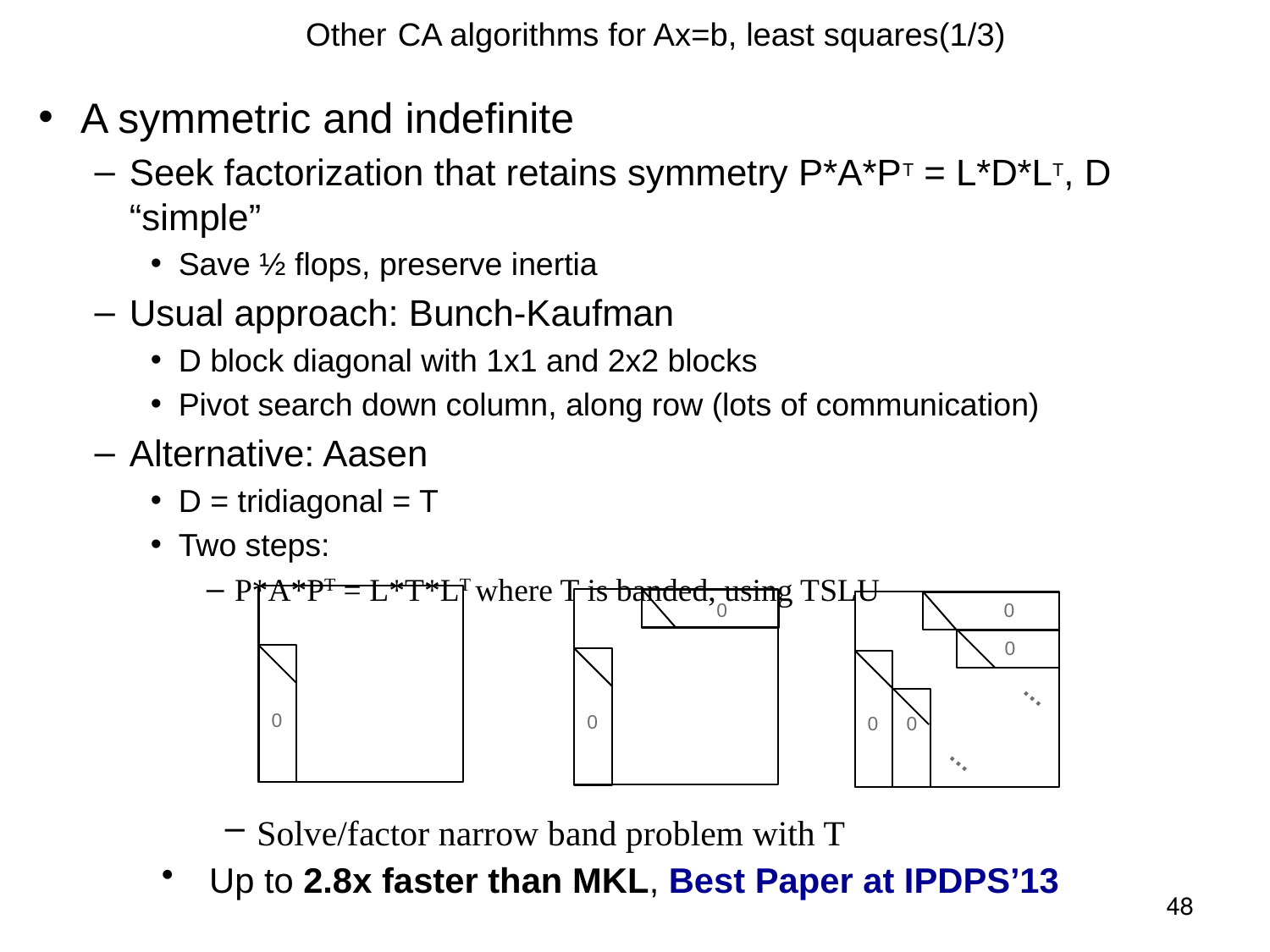

# Other CA algorithms for Ax=b, least squares(1/3)
A symmetric and indefinite
Seek factorization that retains symmetry P*A*PT = L*D*LT, D “simple”
Save ½ flops, preserve inertia
Usual approach: Bunch-Kaufman
D block diagonal with 1x1 and 2x2 blocks
Pivot search down column, along row (lots of communication)
Alternative: Aasen
D = tridiagonal = T
Two steps:
P*A*PT = L*T*LT where T is banded, using TSLU

0

0

0

0

0

…

0
0
…
Solve/factor narrow band problem with T
Up to 2.8x faster than MKL, Best Paper at IPDPS’13
48